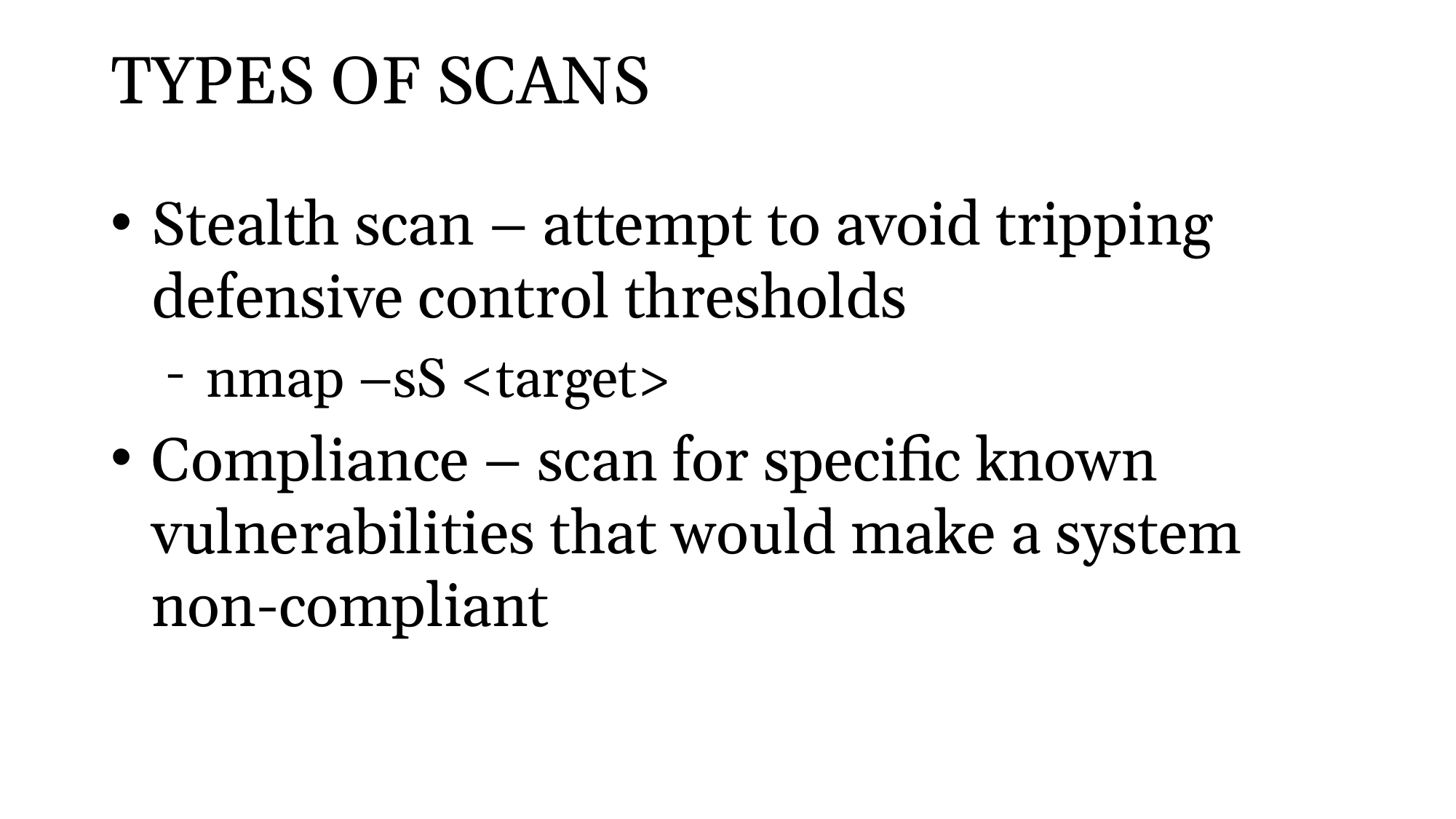

# TYPES OF SCANS
Stealth scan – attempt to avoid tripping defensive control thresholds
nmap –sS <target>
Compliance – scan for specific known vulnerabilities that would make a system non-compliant